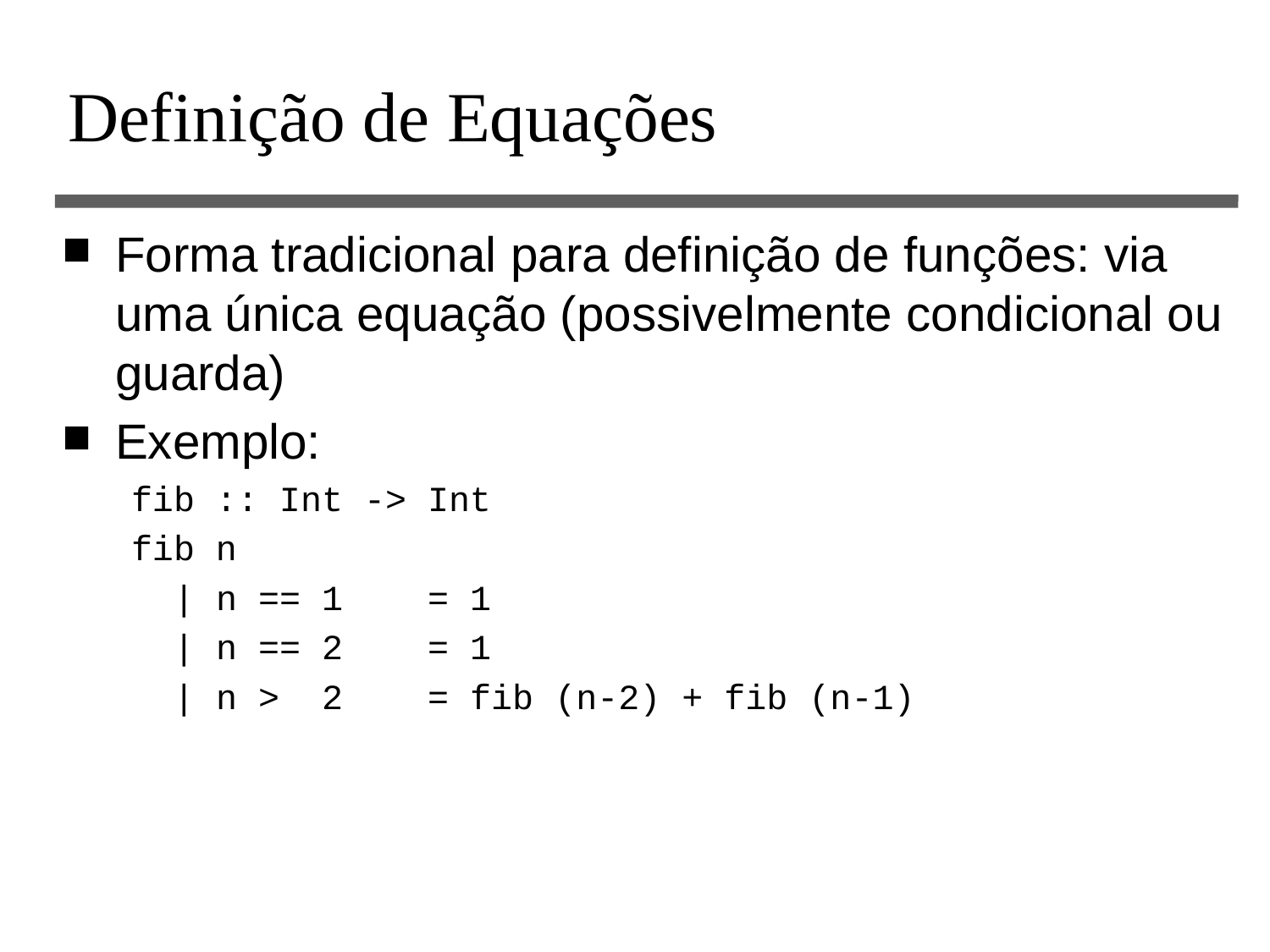

# Definição de Equações
Forma tradicional para definição de funções: via uma única equação (possivelmente condicional ou guarda)
Exemplo:
fib :: Int -> Int
fib n
  | n == 1    = 1
  | n == 2    = 1
  | n >  2    = fib (n-2) + fib (n-1)